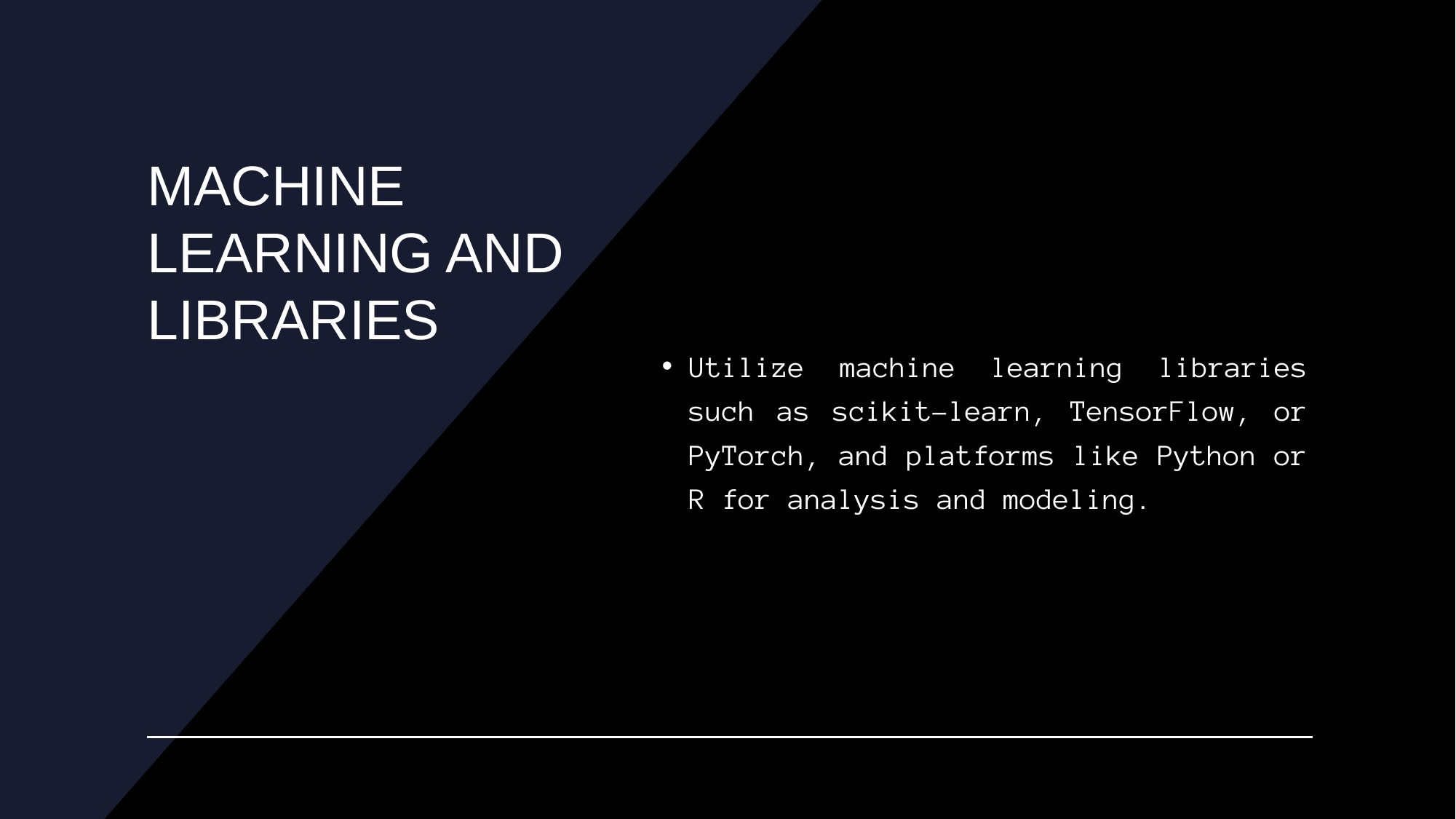

# MACHINE LEARNING AND LIBRARIES
Utilize machine learning libraries such as scikit-learn, TensorFlow, or PyTorch, and platforms like Python or R for analysis and modeling.